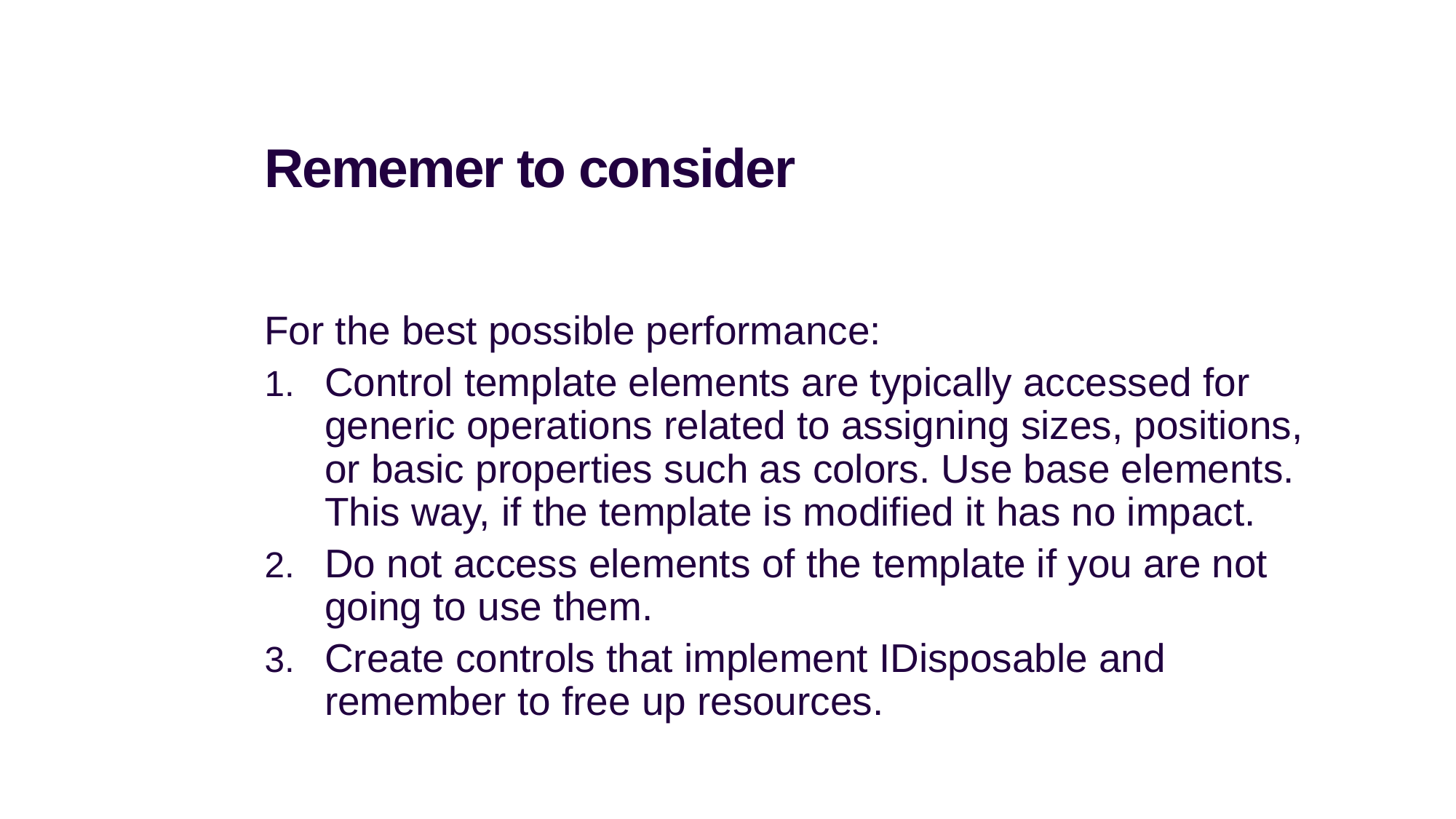

# Rememer to consider
For the best possible performance:
Control template elements are typically accessed for generic operations related to assigning sizes, positions, or basic properties such as colors. Use base elements. This way, if the template is modified it has no impact.
Do not access elements of the template if you are not going to use them.
Create controls that implement IDisposable and remember to free up resources.